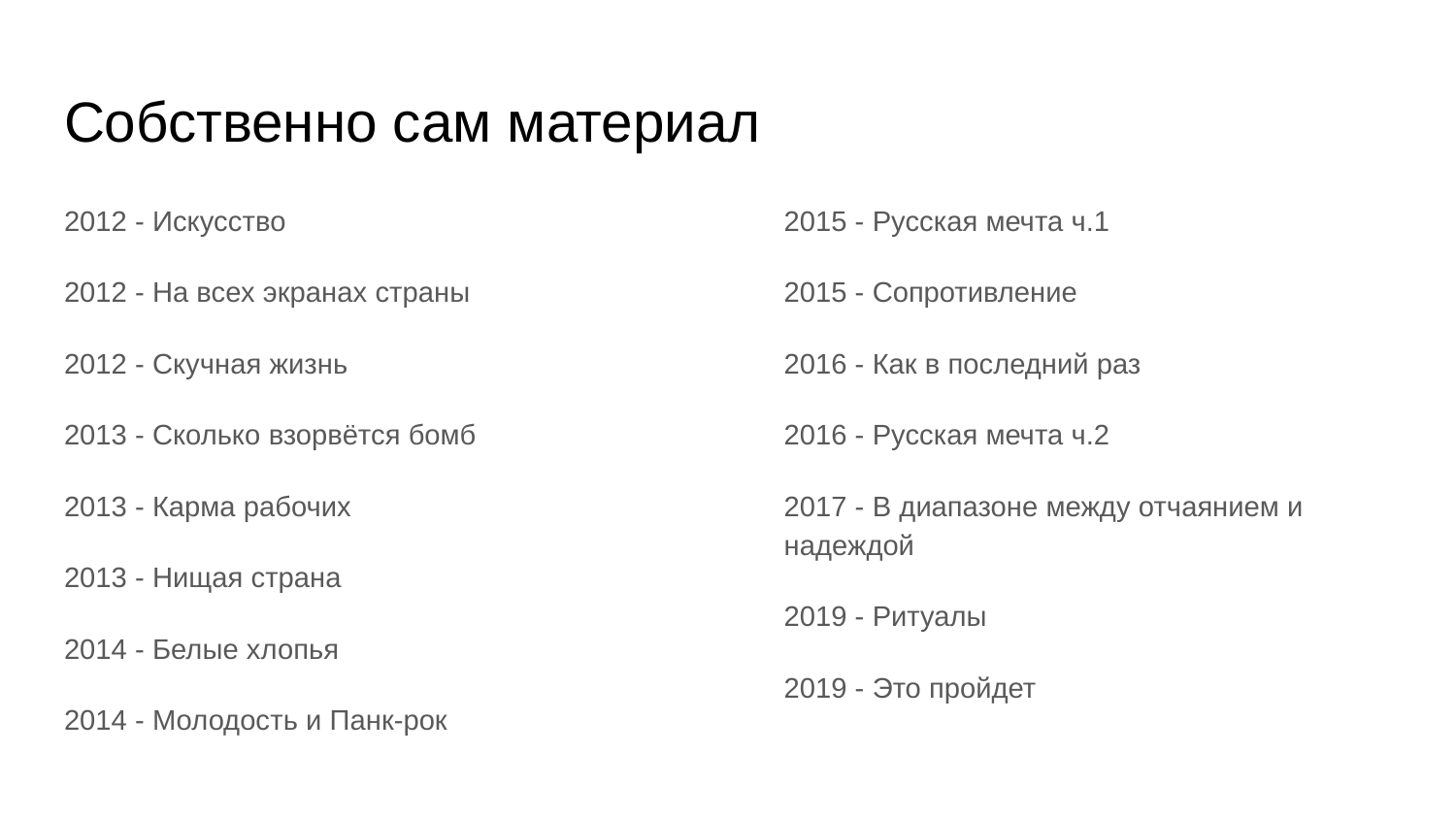

# Собственно сам материал
2012 - Искусство
2012 - На всех экранах страны
2012 - Скучная жизнь
2013 - Сколько взорвётся бомб
2013 - Карма рабочих
2013 - Нищая страна
2014 - Белые хлопья
2014 - Молодость и Панк-рок

2015 - Русская мечта ч.1
2015 - Сопротивление
2016 - Как в последний раз
2016 - Русская мечта ч.2
2017 - В диапазоне между отчаянием и надеждой
2019 - Ритуалы
2019 - Это пройдет